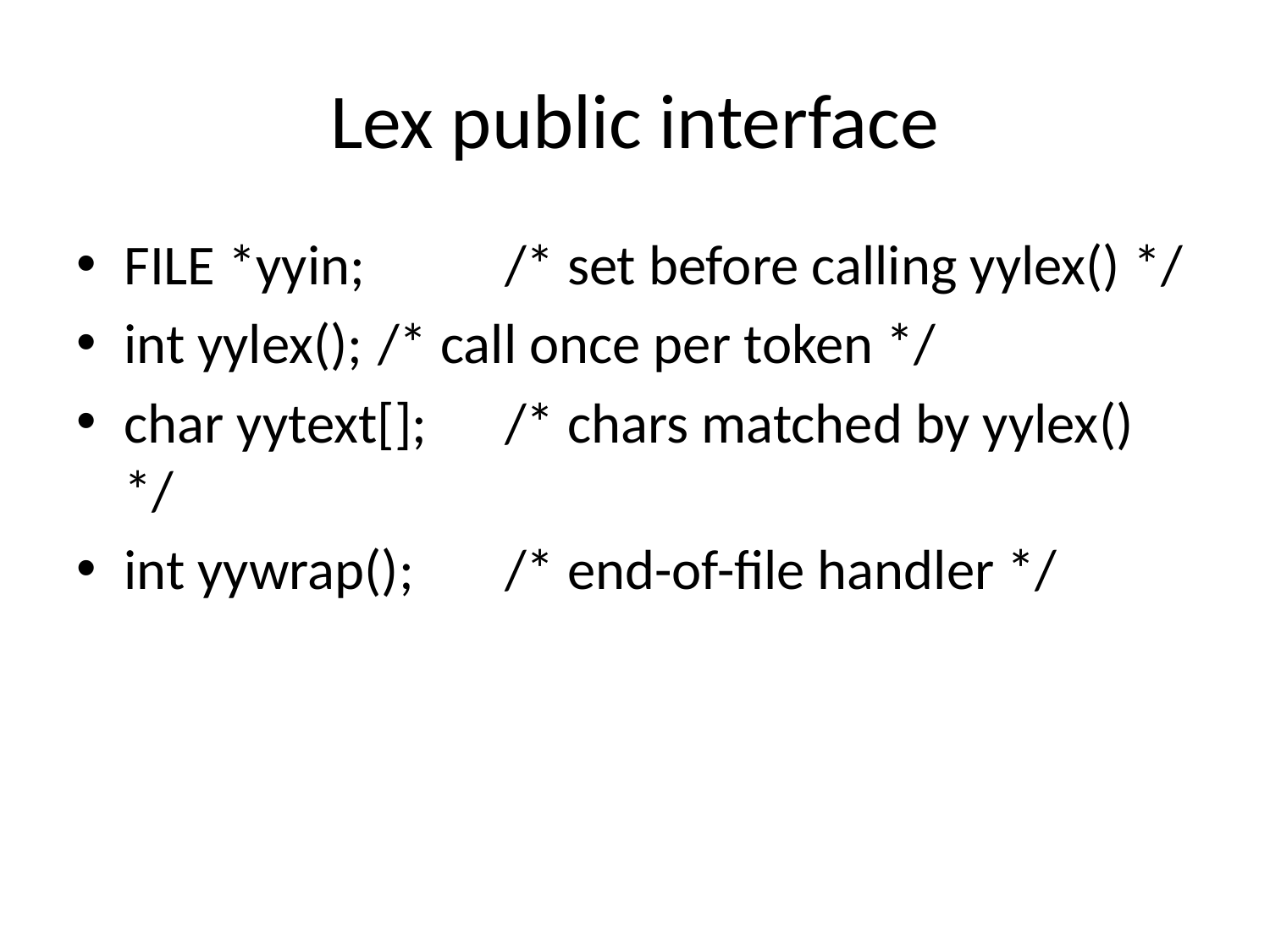

# Lex public interface
FILE *yyin; 	/* set before calling yylex() */
int yylex(); 	/* call once per token */
char yytext[];	/* chars matched by yylex() */
int yywrap();	/* end-of-file handler */